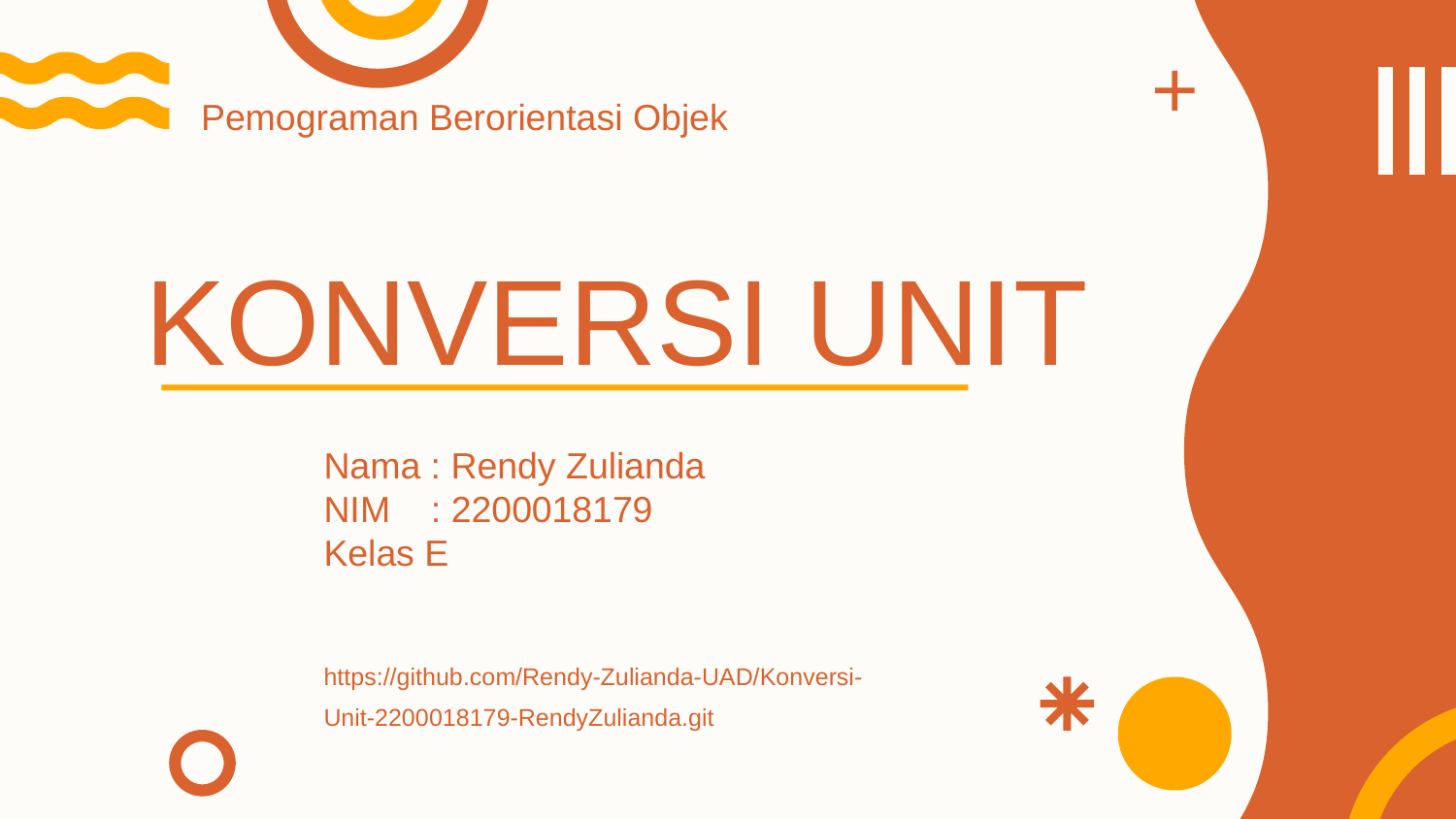

Pemograman Berorientasi Objek
# KONVERSI UNIT

Nama : Rendy Zulianda
NIM    : 2200018179
Kelas E

https://github.com/Rendy-Zulianda-UAD/Konversi-Unit-2200018179-RendyZulianda.git